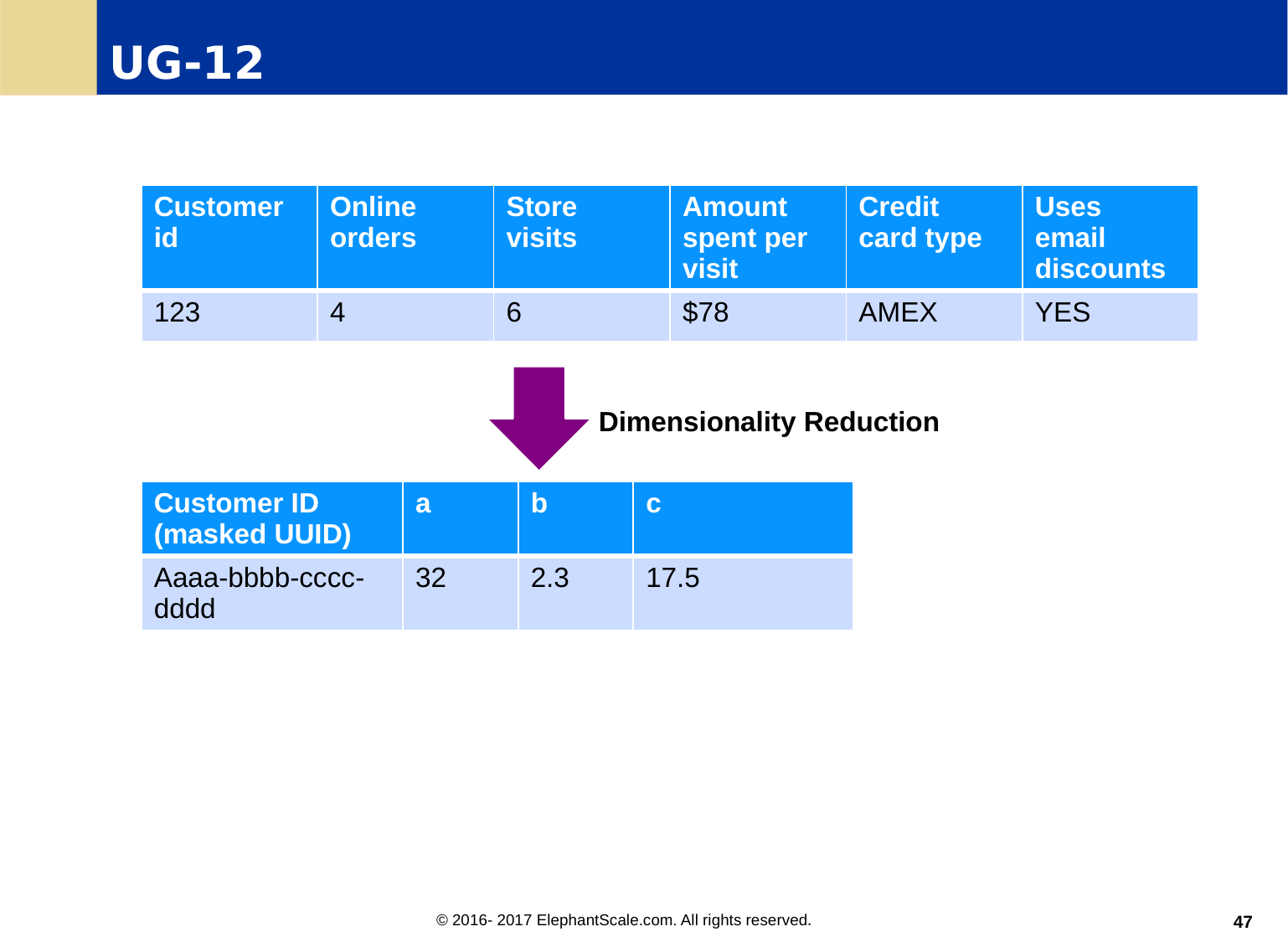

# UG-12
| Customer id | Online orders | Store visits | Amount spent per visit | Credit card type | Uses email discounts |
| --- | --- | --- | --- | --- | --- |
| 123 | 4 | 6 | $78 | AMEX | YES |

Dimensionality Reduction
| Customer ID (masked UUID) | a | b | c |
| --- | --- | --- | --- |
| Aaaa-bbbb-cccc-dddd | 32 | 2.3 | 17.5 |
47